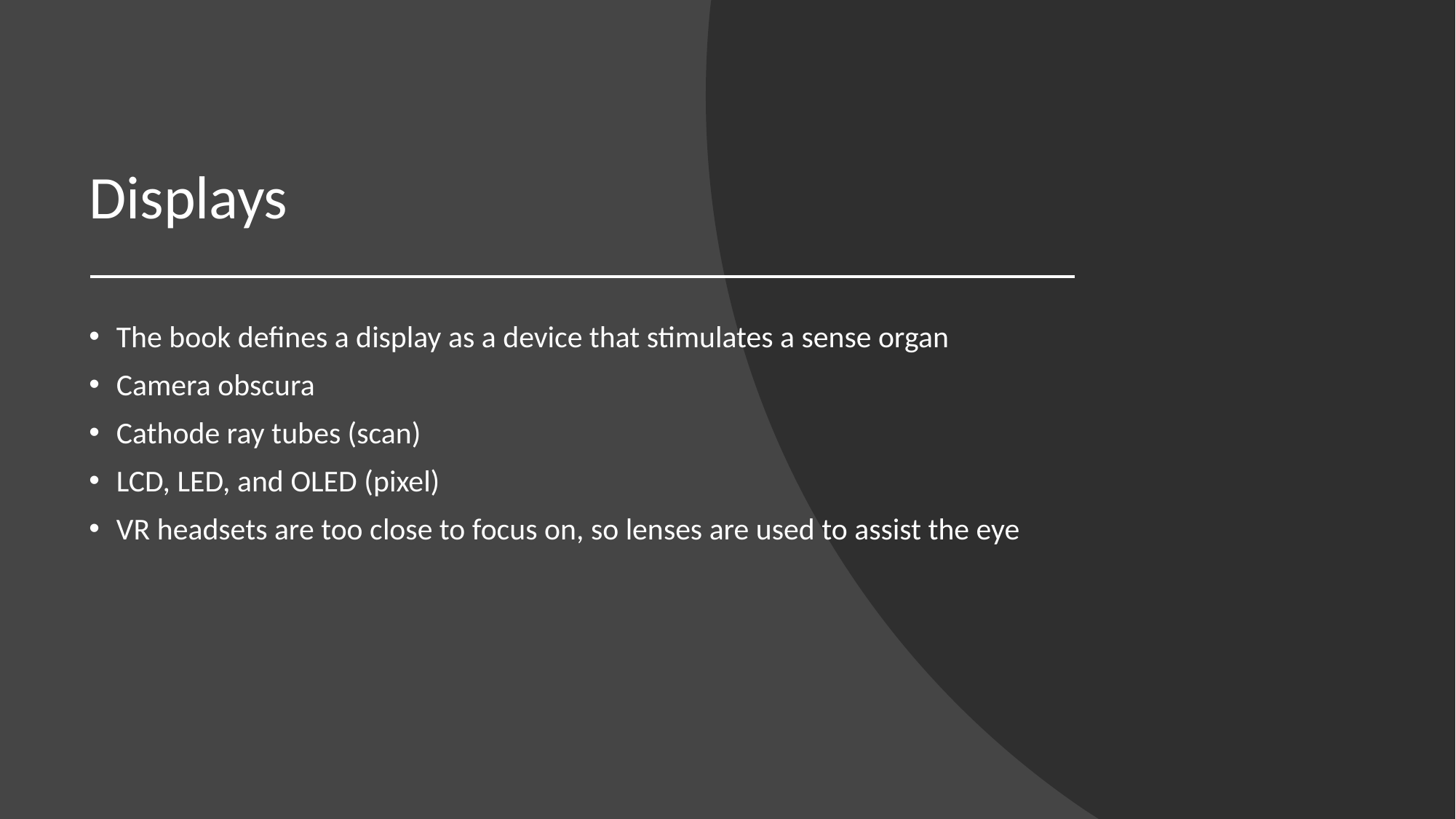

# Displays
The book defines a display as a device that stimulates a sense organ
Camera obscura
Cathode ray tubes (scan)
LCD, LED, and OLED (pixel)
VR headsets are too close to focus on, so lenses are used to assist the eye